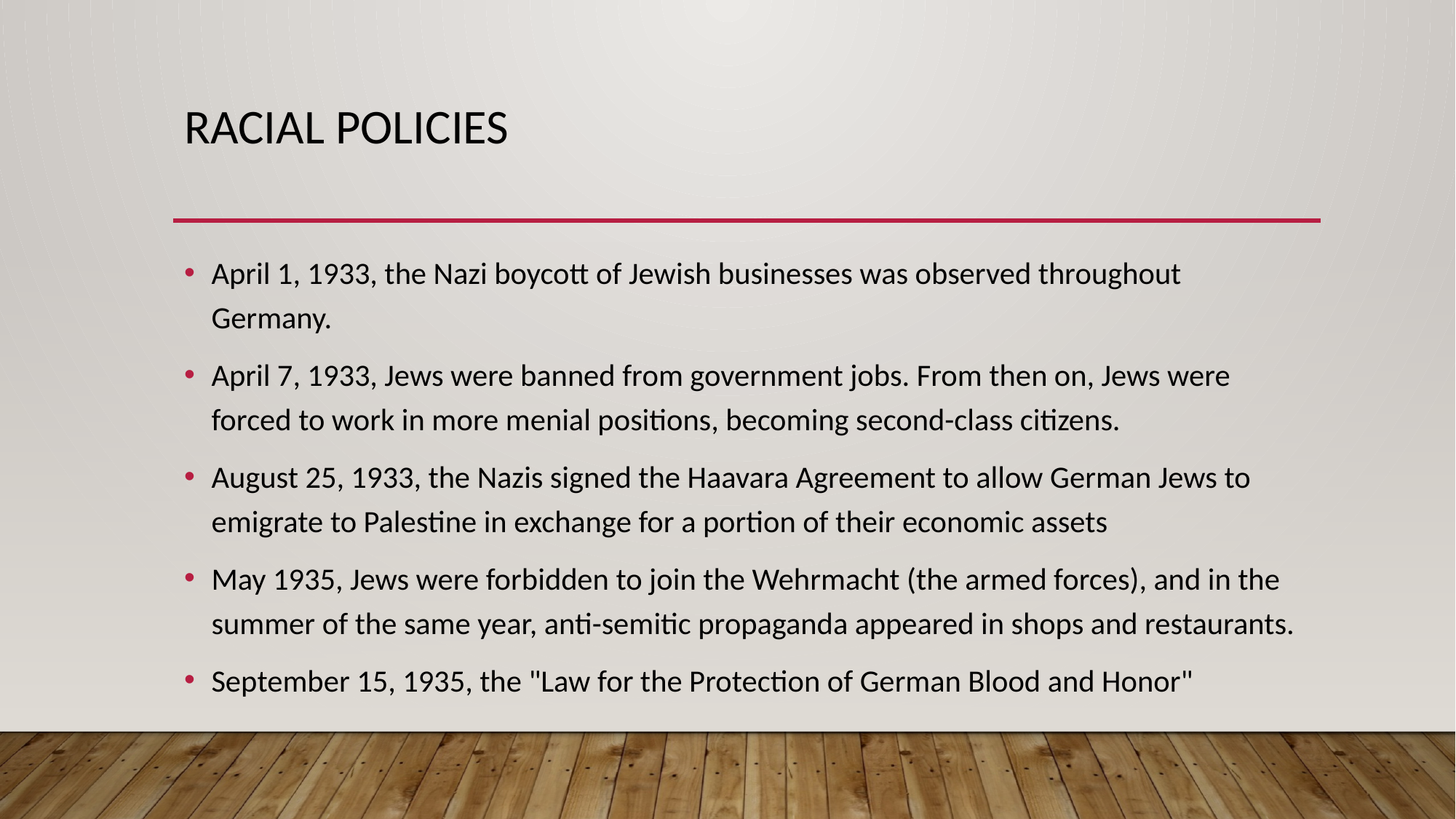

# Racial policies
April 1, 1933, the Nazi boycott of Jewish businesses was observed throughout Germany.
April 7, 1933, Jews were banned from government jobs. From then on, Jews were forced to work in more menial positions, becoming second-class citizens.
August 25, 1933, the Nazis signed the Haavara Agreement to allow German Jews to emigrate to Palestine in exchange for a portion of their economic assets
May 1935, Jews were forbidden to join the Wehrmacht (the armed forces), and in the summer of the same year, anti-semitic propaganda appeared in shops and restaurants.
September 15, 1935, the "Law for the Protection of German Blood and Honor"